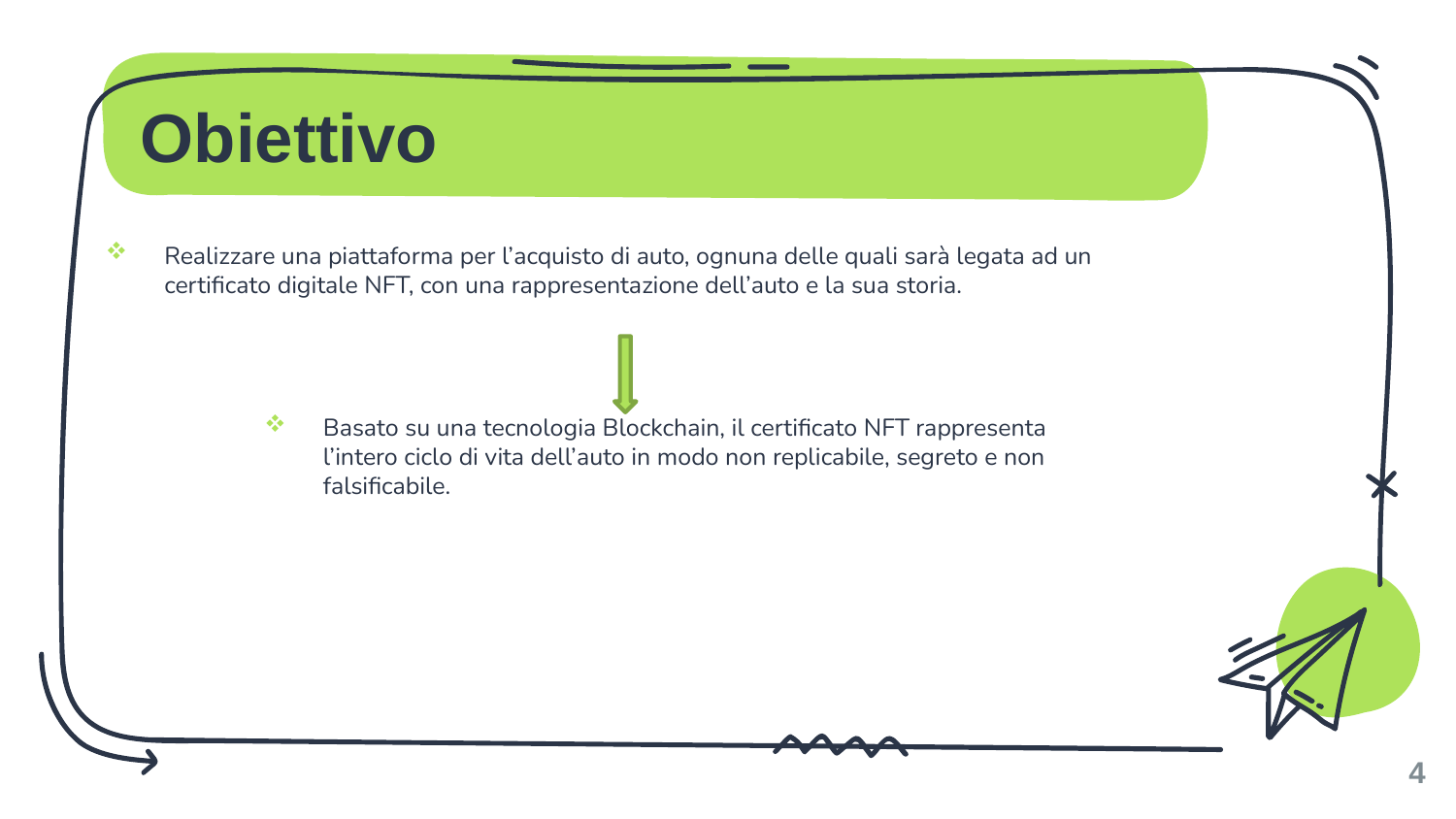

# Obiettivo
Realizzare una piattaforma per l’acquisto di auto, ognuna delle quali sarà legata ad un certificato digitale NFT, con una rappresentazione dell’auto e la sua storia.

Basato su una tecnologia Blockchain, il certificato NFT rappresenta l’intero ciclo di vita dell’auto in modo non replicabile, segreto e non falsificabile.

4